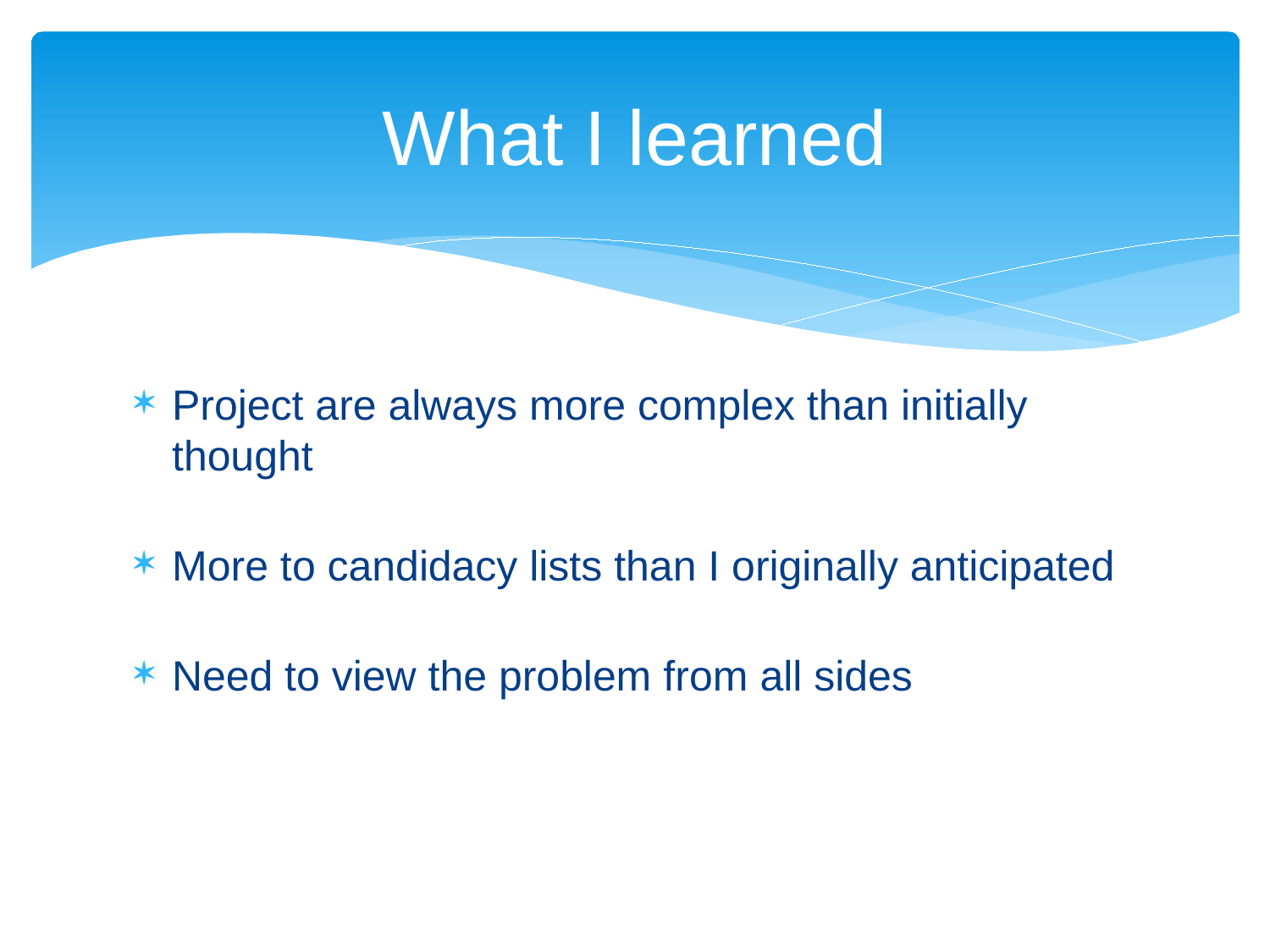

# What I learned
Project are always more complex than initially thought
More to candidacy lists than I originally anticipated
Need to view the problem from all sides